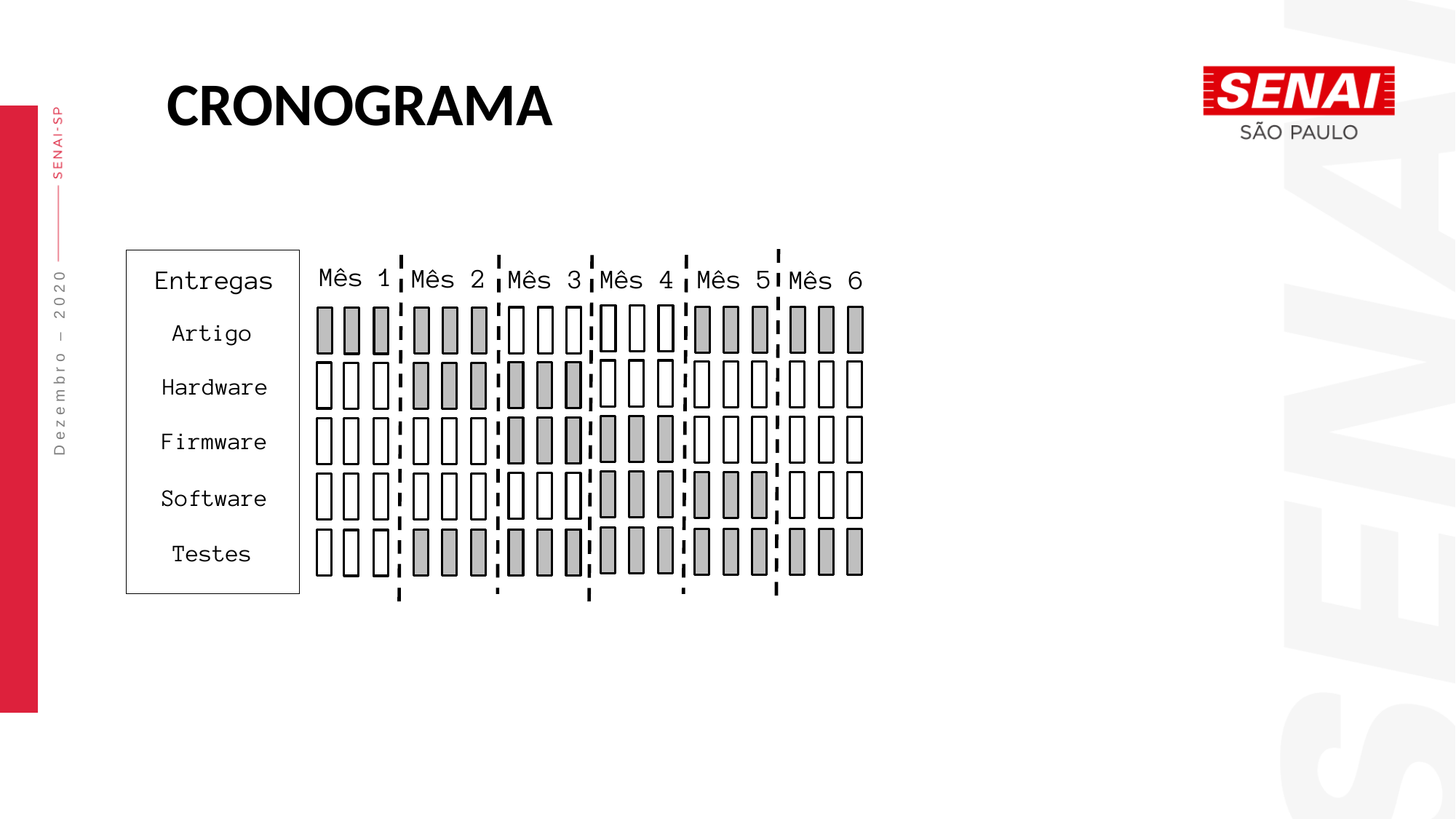

CRONOGRAMA

Mês 2
Mês 4
Mês 1
Mês 5
Mês 3
Mês 6
Entregas

Artigo

Hardware

Dezembro – 2020

Firmware

Software

Testes